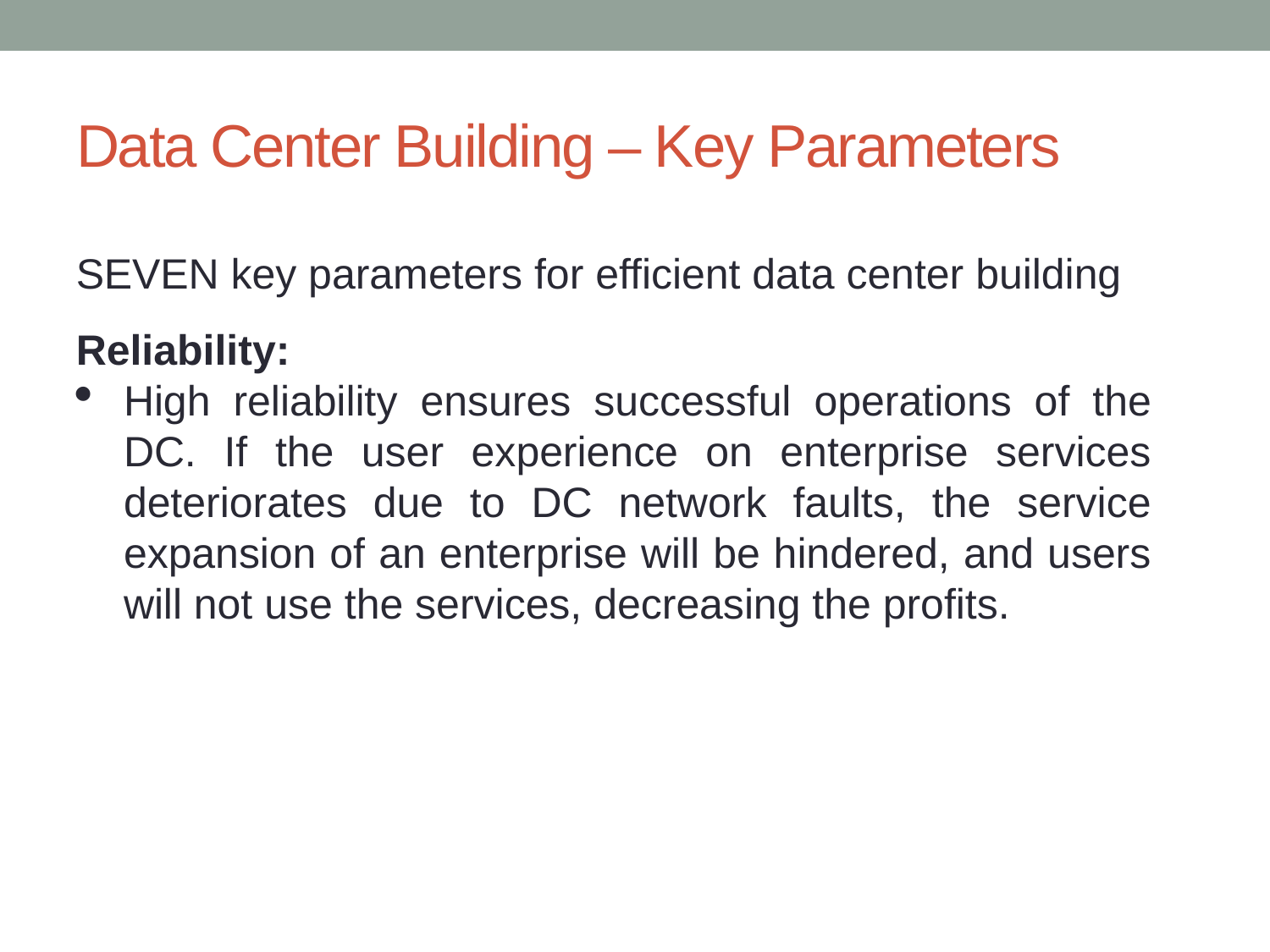

# Data Center Building – Key Parameters
SEVEN key parameters for efficient data center building
Reliability:
High reliability ensures successful operations of the DC. If the user experience on enterprise services deteriorates due to DC network faults, the service expansion of an enterprise will be hindered, and users will not use the services, decreasing the profits.